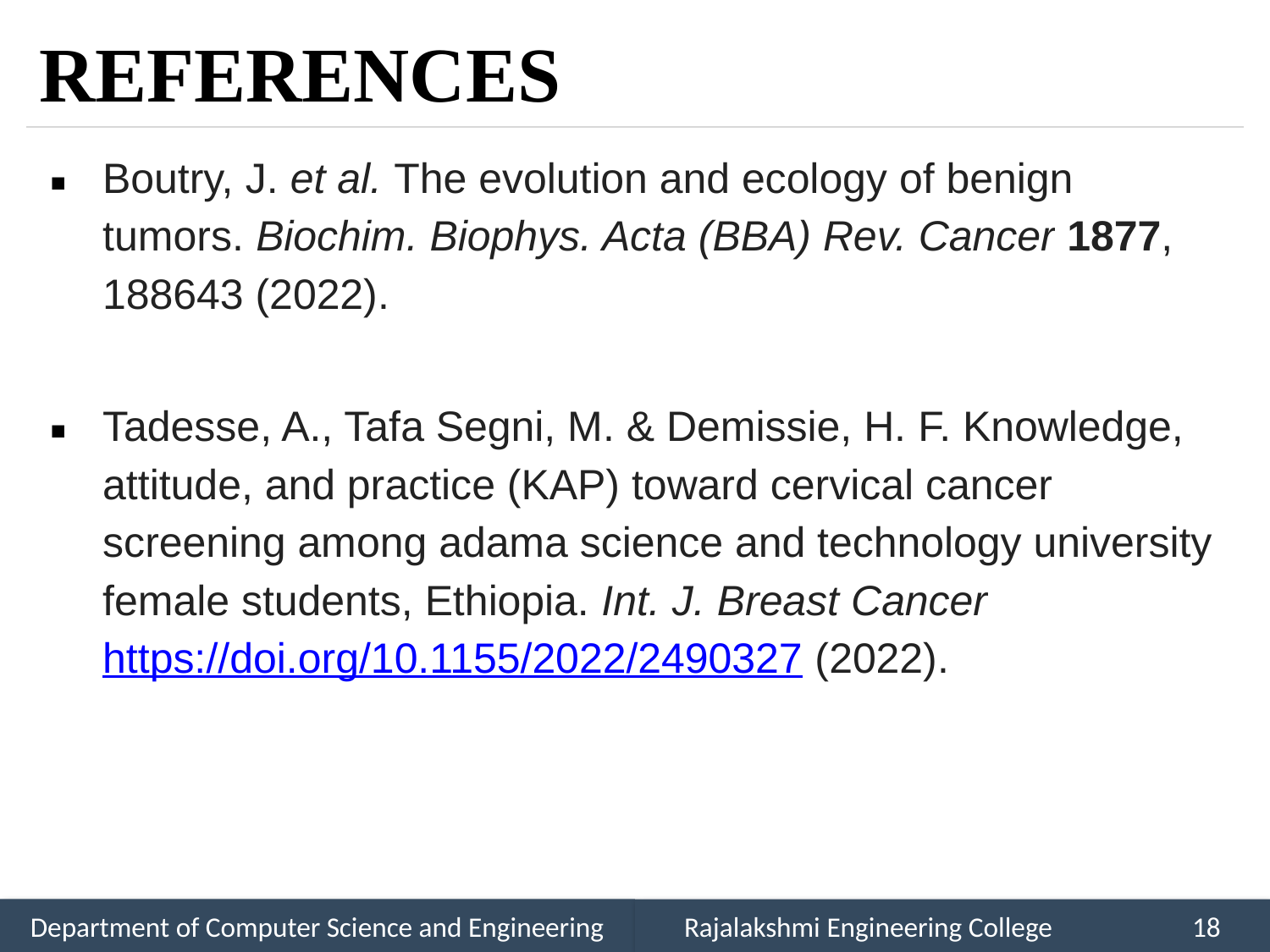

# REFERENCES
Boutry, J. et al. The evolution and ecology of benign tumors. Biochim. Biophys. Acta (BBA) Rev. Cancer 1877, 188643 (2022).

Tadesse, A., Tafa Segni, M. & Demissie, H. F. Knowledge, attitude, and practice (KAP) toward cervical cancer screening among adama science and technology university female students, Ethiopia. Int. J. Breast Cancer https://doi.org/10.1155/2022/2490327 (2022).